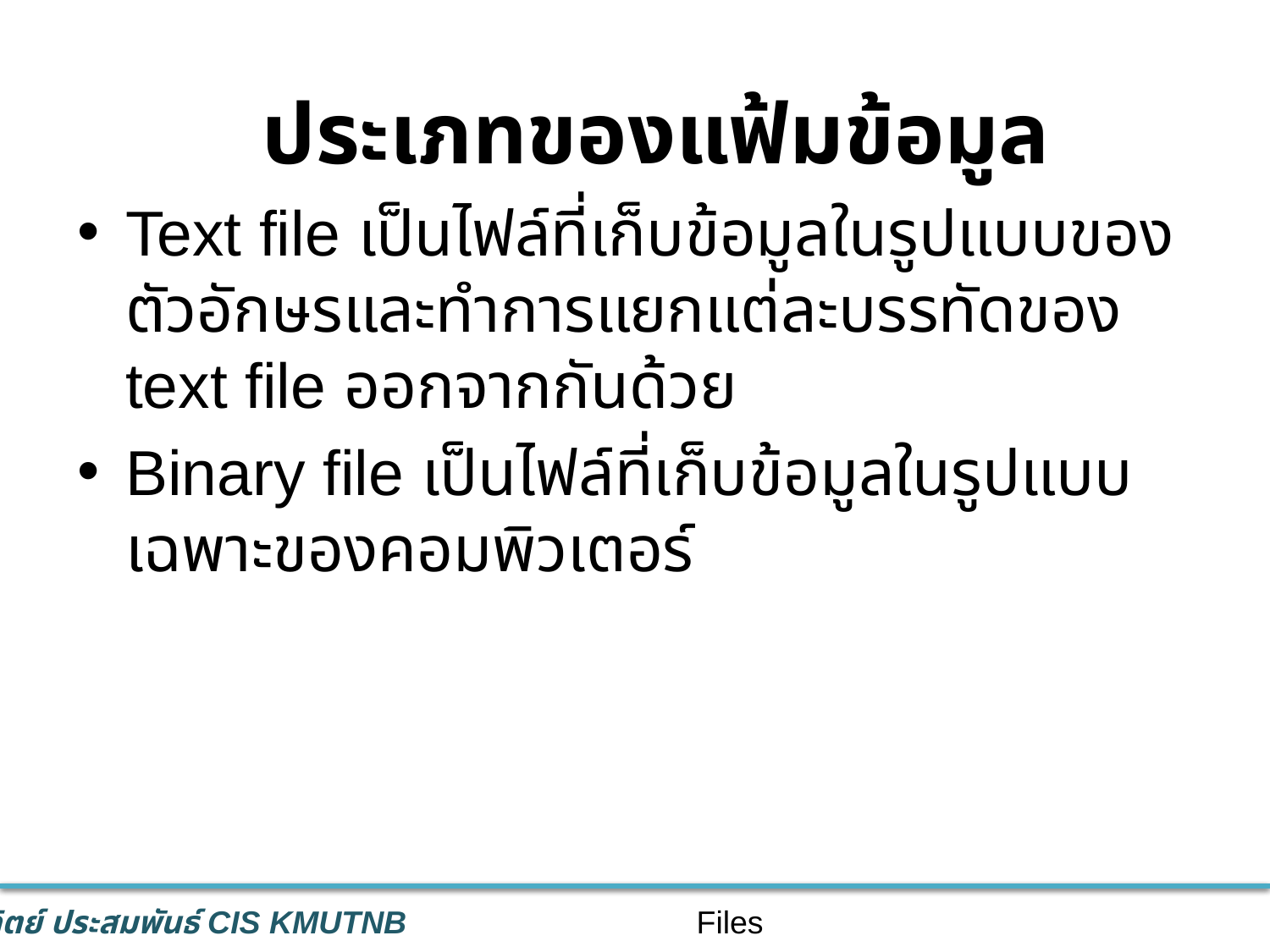

# ประเภทของแฟ้มข้อมูล
Text file เป็นไฟล์ที่เก็บข้อมูลในรูปแบบของตัวอักษรและทำการแยกแต่ละบรรทัดของ text file ออกจากกันด้วย
Binary file เป็นไฟล์ที่เก็บข้อมูลในรูปแบบเฉพาะของคอมพิวเตอร์
Files